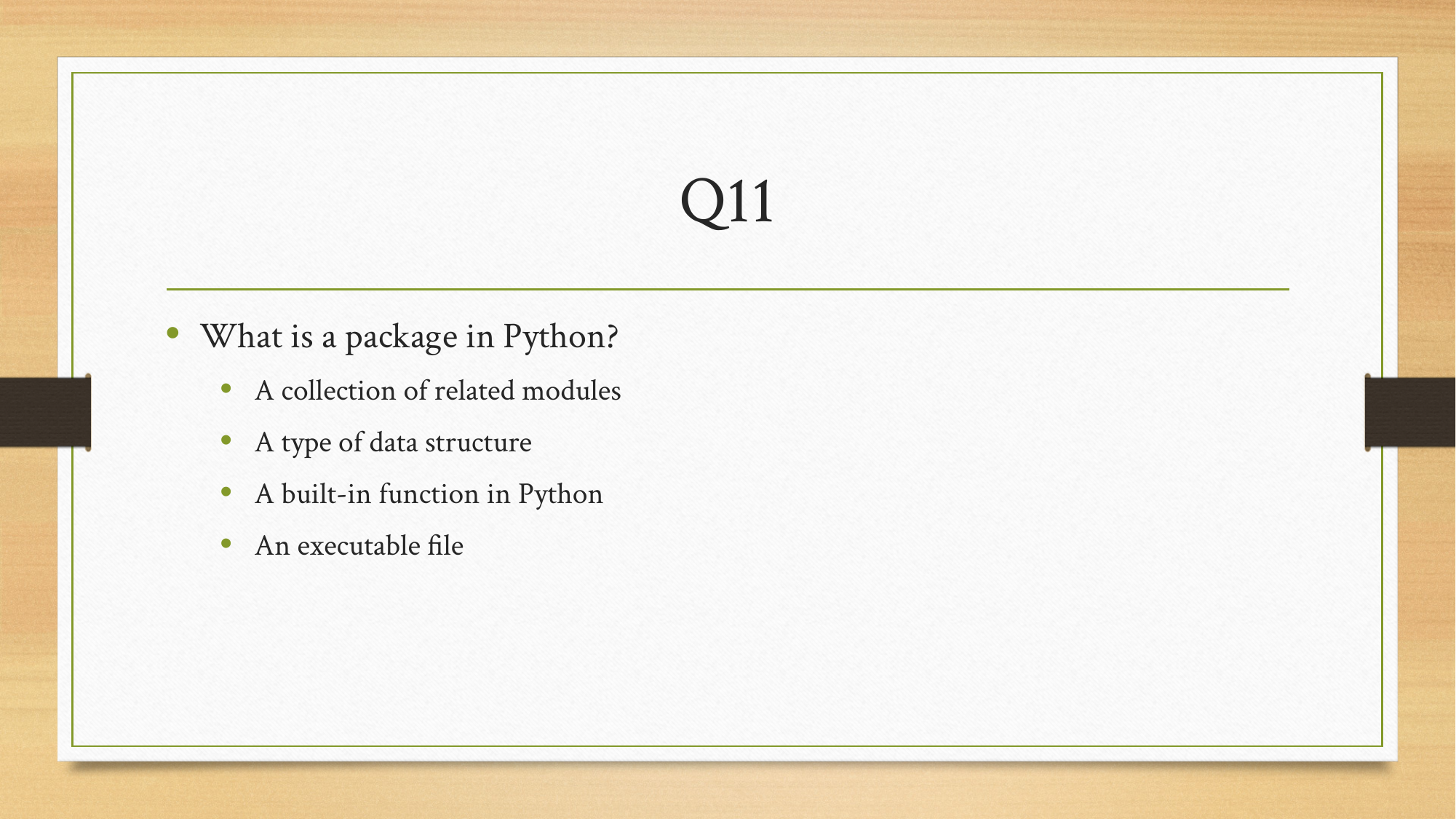

# Q11
What is a package in Python?
A collection of related modules
A type of data structure
A built-in function in Python
An executable file